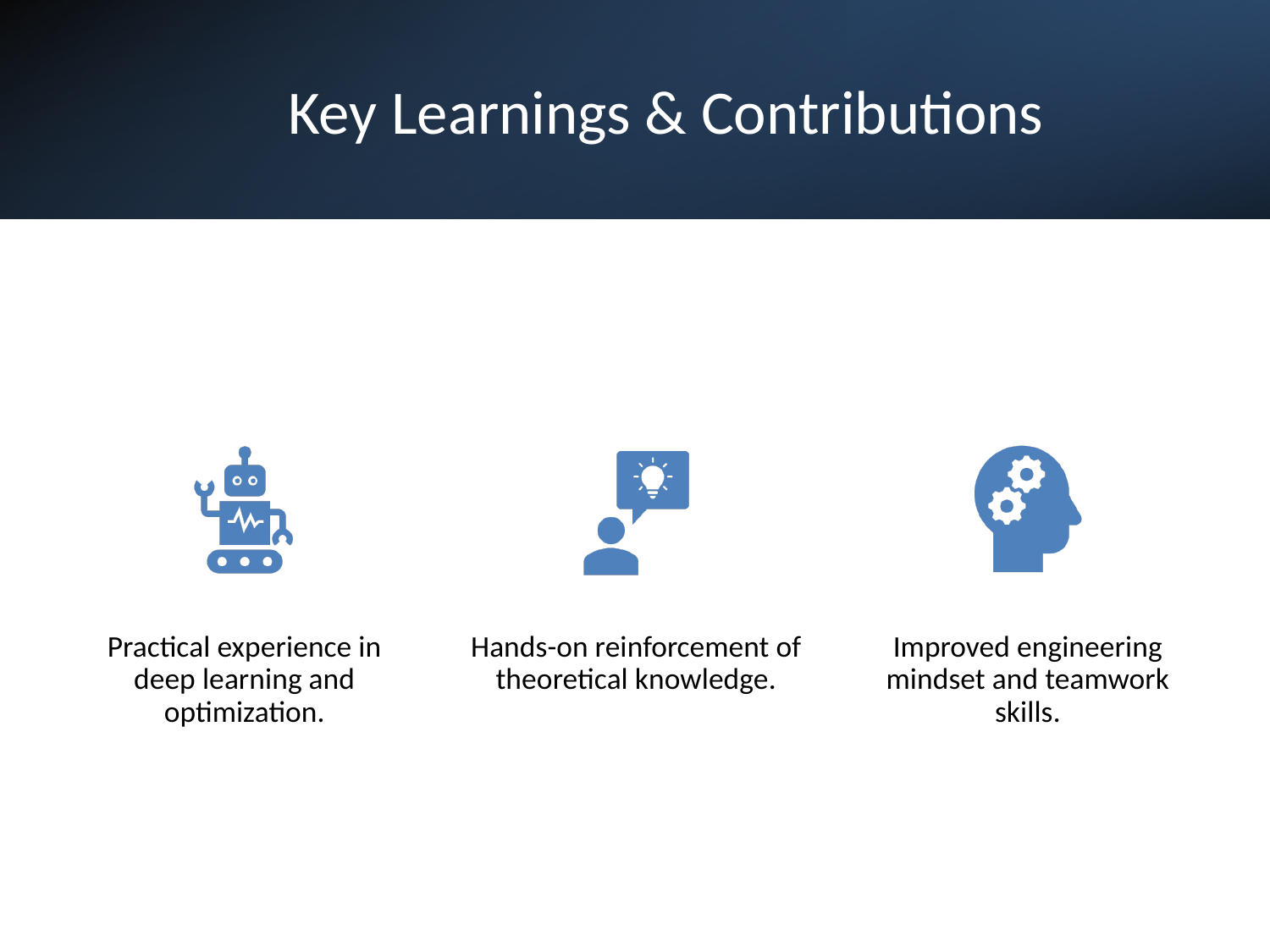

# Key Learnings & Contributions
Practical experience in deep learning and optimization.
Hands-on reinforcement of theoretical knowledge.
Improved engineering mindset and teamwork skills.